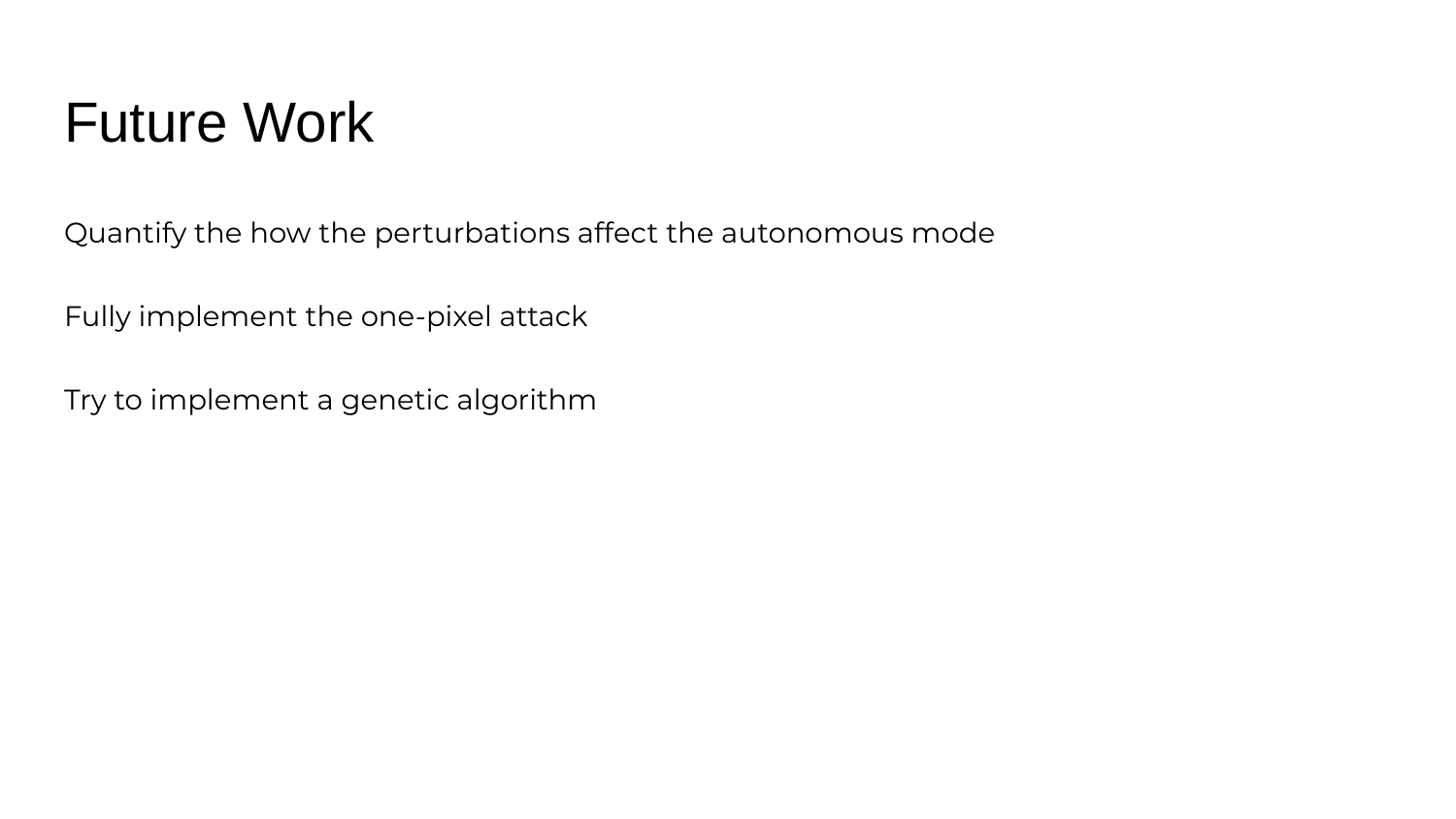

# Future Work
Quantify the how the perturbations affect the autonomous mode
Fully implement the one-pixel attack
Try to implement a genetic algorithm